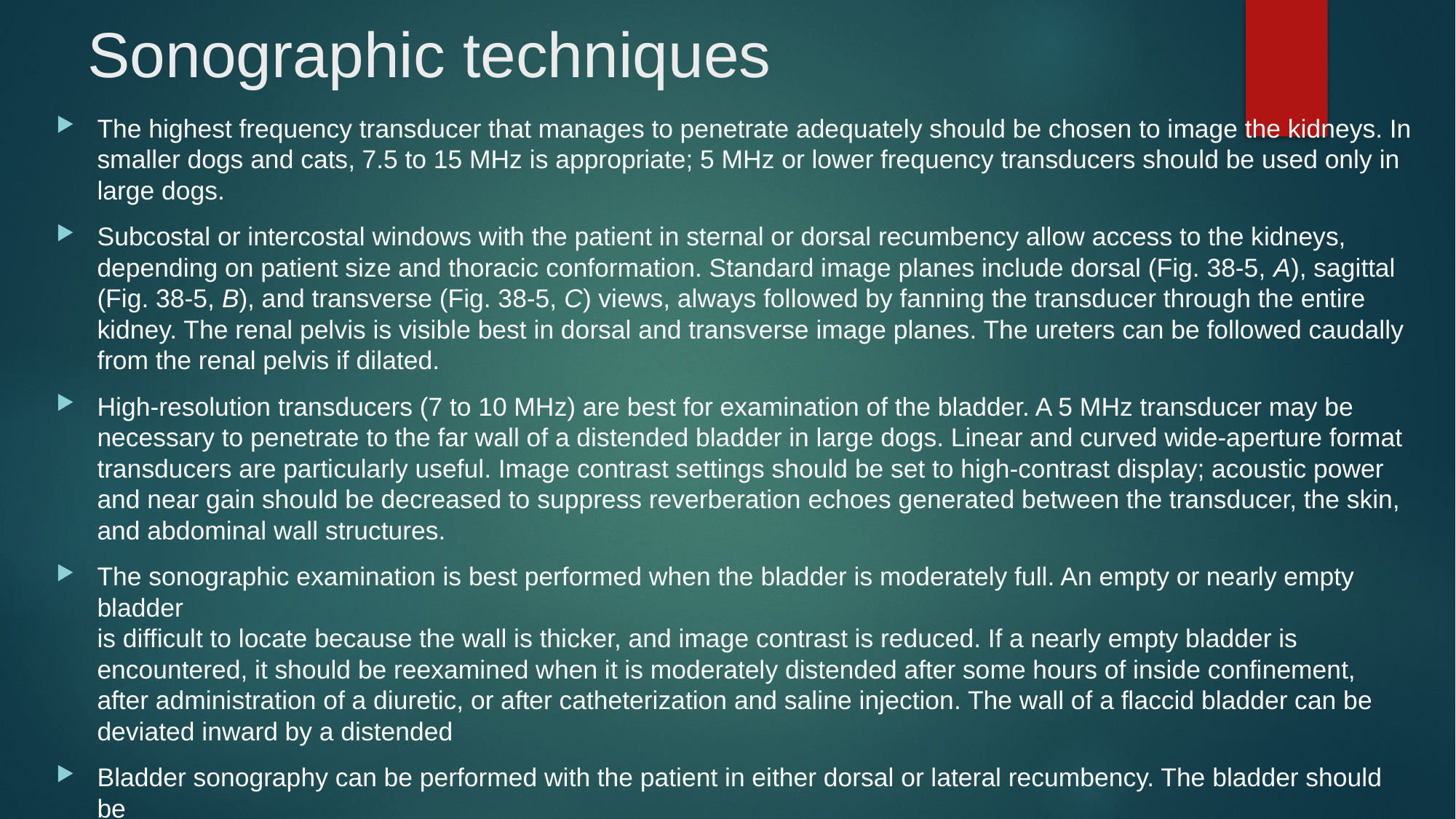

# Sonographic techniques
6
The highest frequency transducer that manages to penetrate adequately should be chosen to image the kidneys. In smaller dogs and cats, 7.5 to 15 MHz is appropriate; 5 MHz or lower frequency transducers should be used only in large dogs.
Subcostal or intercostal windows with the patient in sternal or dorsal recumbency allow access to the kidneys, depending on patient size and thoracic conformation. Standard image planes include dorsal (Fig. 38-5, A), sagittal (Fig. 38-5, B), and transverse (Fig. 38-5, C) views, always followed by fanning the transducer through the entire kidney. The renal pelvis is visible best in dorsal and transverse image planes. The ureters can be followed caudally from the renal pelvis if dilated.
High-resolution transducers (7 to 10 MHz) are best for examination of the bladder. A 5 MHz transducer may be necessary to penetrate to the far wall of a distended bladder in large dogs. Linear and curved wide-aperture format transducers are particularly useful. Image contrast settings should be set to high-contrast display; acoustic power and near gain should be decreased to suppress reverberation echoes generated between the transducer, the skin, and abdominal wall structures.
The sonographic examination is best performed when the bladder is moderately full. An empty or nearly empty bladder
is difficult to locate because the wall is thicker, and image contrast is reduced. If a nearly empty bladder is encountered, it should be reexamined when it is moderately distended after some hours of inside confinement, after administration of a diuretic, or after catheterization and saline injection. The wall of a flaccid bladder can be deviated inward by a distended
Bladder sonography can be performed with the patient in either dorsal or lateral recumbency. The bladder should be
evaluated in a transverse plane and orthogonally in either a sagittal or dorsal plane. Accurate assessment of bladder wall thickness requires a perpendicular orientation of the ultrasound beam with the bladder wall.